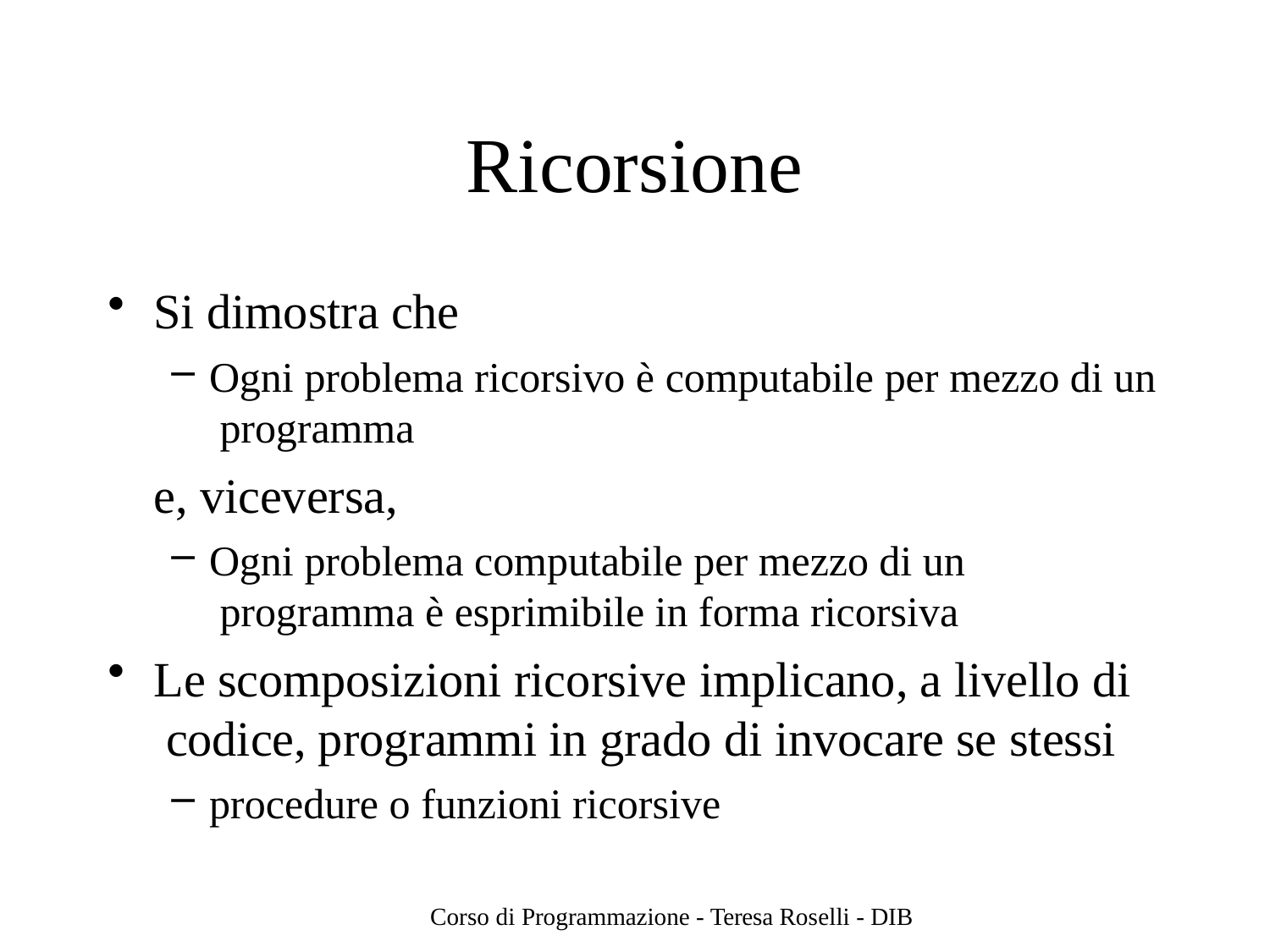

# Ricorsione
Si dimostra che
Ogni problema ricorsivo è computabile per mezzo di un  programma
e, viceversa,
Ogni problema computabile per mezzo di un  programma è esprimibile in forma ricorsiva
Le scomposizioni ricorsive implicano, a livello di  codice, programmi in grado di invocare se stessi
procedure o funzioni ricorsive
Corso di Programmazione - Teresa Roselli - DIB